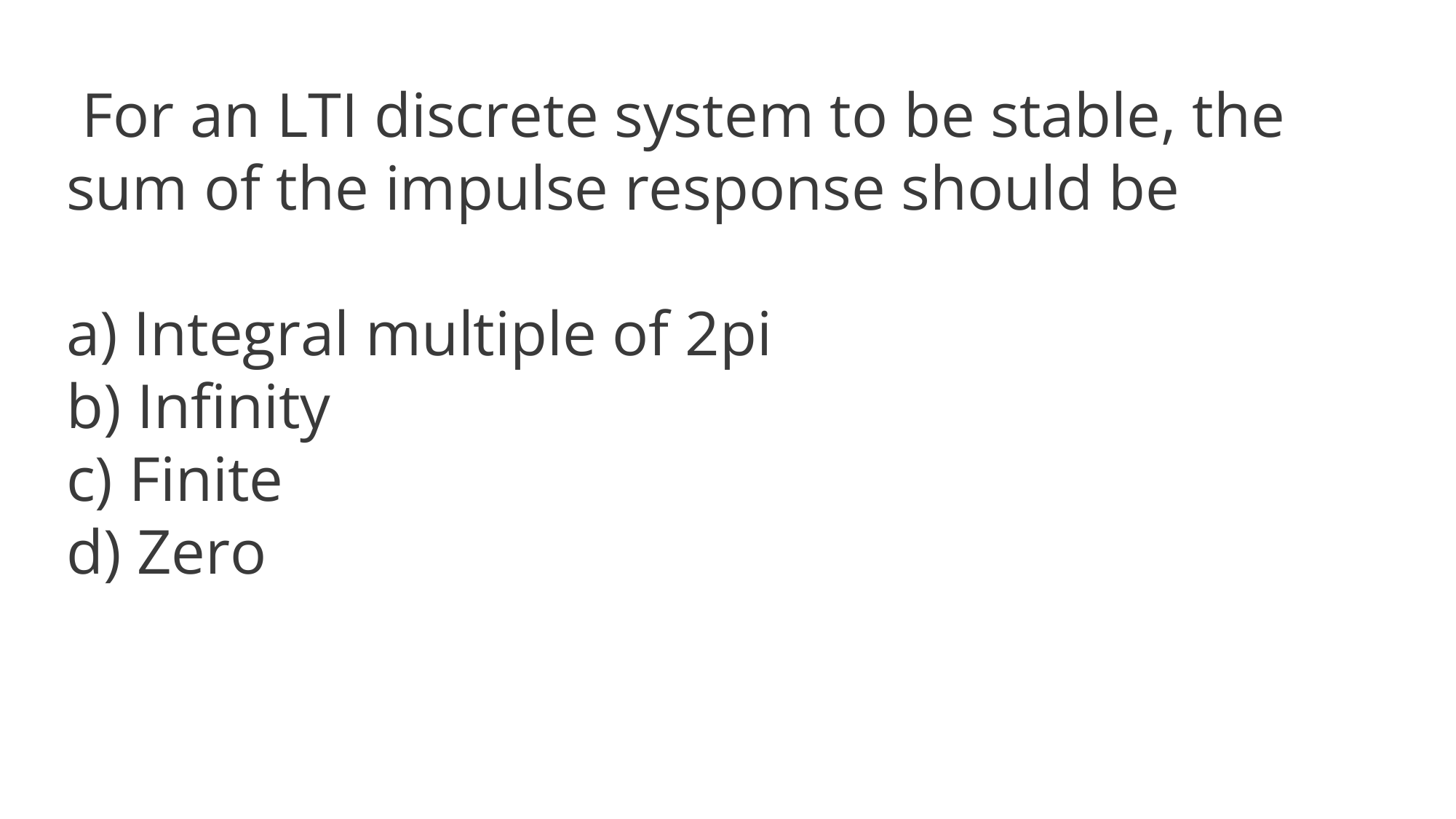

For an LTI discrete system to be stable, the sum of the impulse response should be
a) Integral multiple of 2pi
b) Infinity
c) Finite
d) Zero